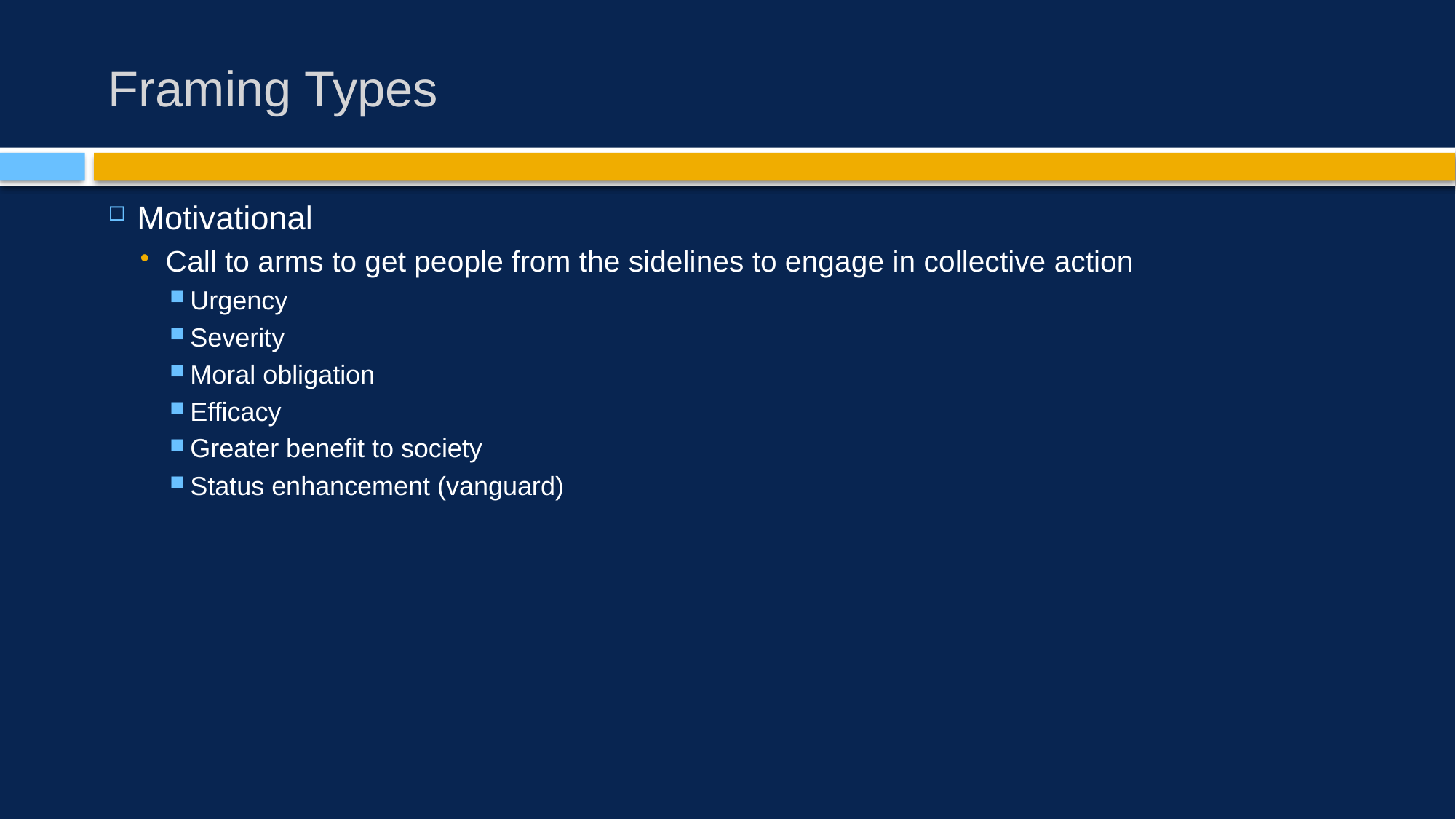

# Framing Types
Motivational
Call to arms to get people from the sidelines to engage in collective action
Urgency
Severity
Moral obligation
Efficacy
Greater benefit to society
Status enhancement (vanguard)